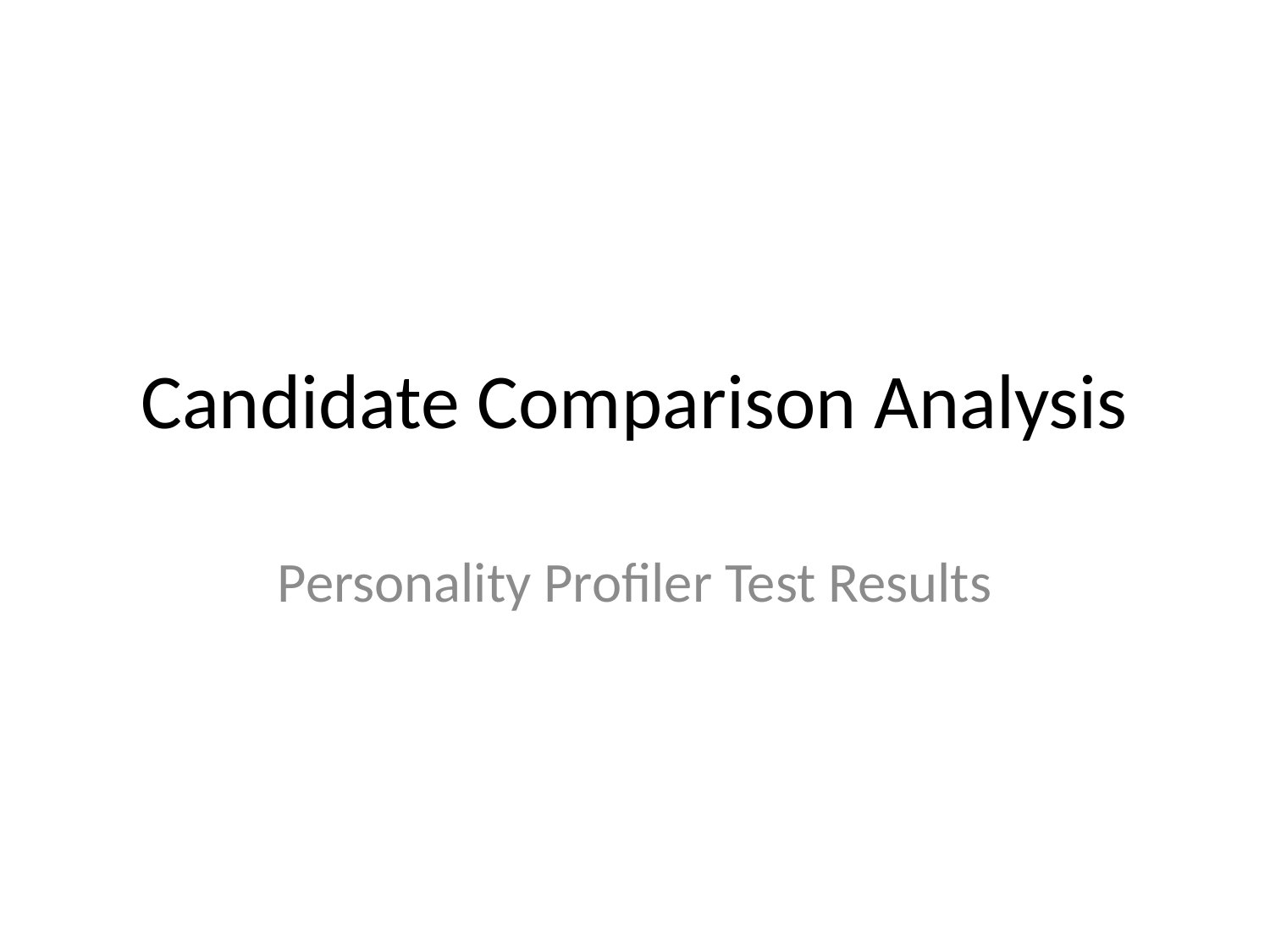

# Candidate Comparison Analysis
Personality Profiler Test Results